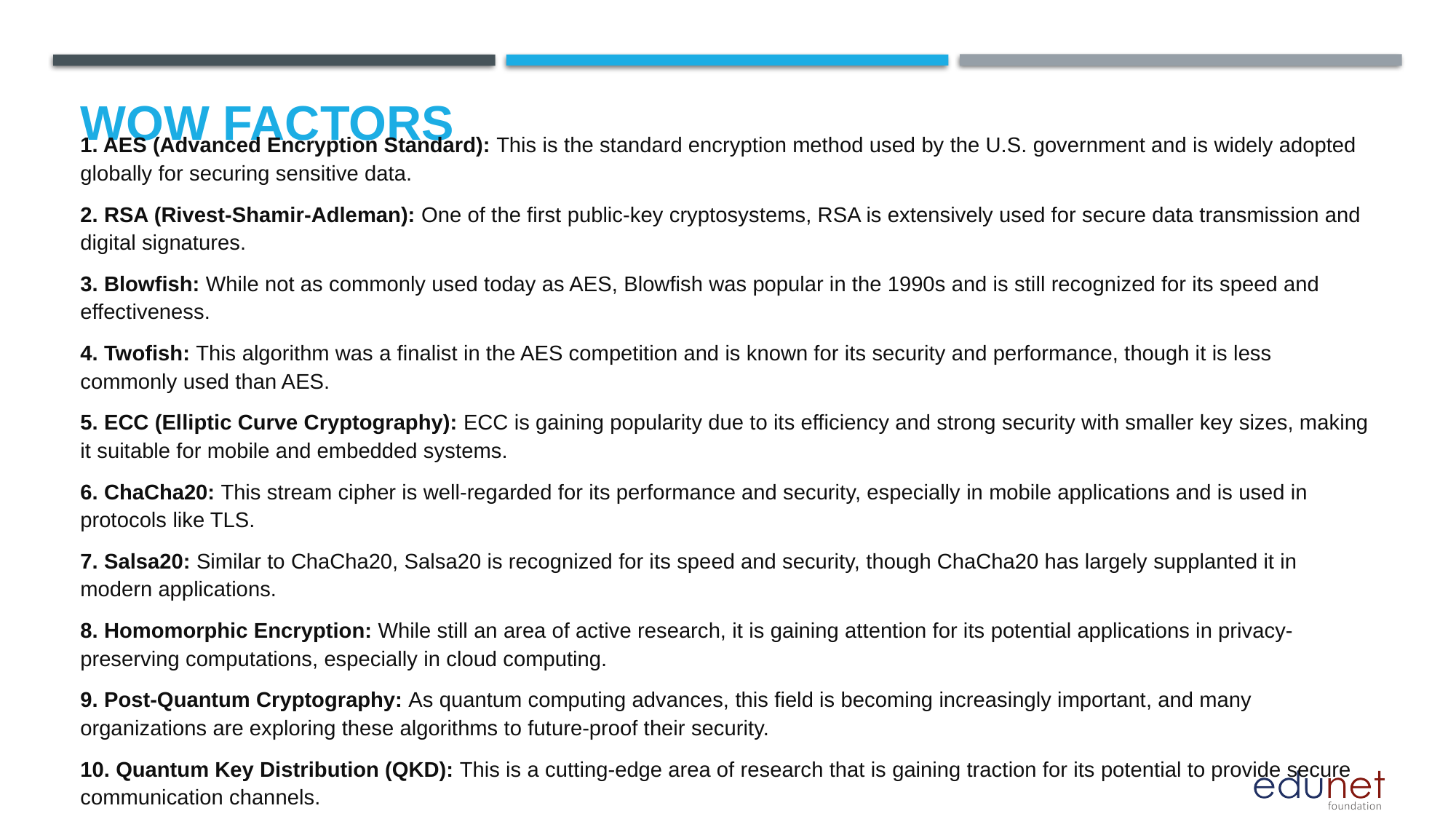

# Wow factors
1. AES (Advanced Encryption Standard): This is the standard encryption method used by the U.S. government and is widely adopted globally for securing sensitive data.
2. RSA (Rivest-Shamir-Adleman): One of the first public-key cryptosystems, RSA is extensively used for secure data transmission and digital signatures.
3. Blowfish: While not as commonly used today as AES, Blowfish was popular in the 1990s and is still recognized for its speed and effectiveness.
4. Twofish: This algorithm was a finalist in the AES competition and is known for its security and performance, though it is less commonly used than AES.
5. ECC (Elliptic Curve Cryptography): ECC is gaining popularity due to its efficiency and strong security with smaller key sizes, making it suitable for mobile and embedded systems.
6. ChaCha20: This stream cipher is well-regarded for its performance and security, especially in mobile applications and is used in protocols like TLS.
7. Salsa20: Similar to ChaCha20, Salsa20 is recognized for its speed and security, though ChaCha20 has largely supplanted it in modern applications.
8. Homomorphic Encryption: While still an area of active research, it is gaining attention for its potential applications in privacy-preserving computations, especially in cloud computing.
9. Post-Quantum Cryptography: As quantum computing advances, this field is becoming increasingly important, and many organizations are exploring these algorithms to future-proof their security.
10. Quantum Key Distribution (QKD): This is a cutting-edge area of research that is gaining traction for its potential to provide secure communication channels.